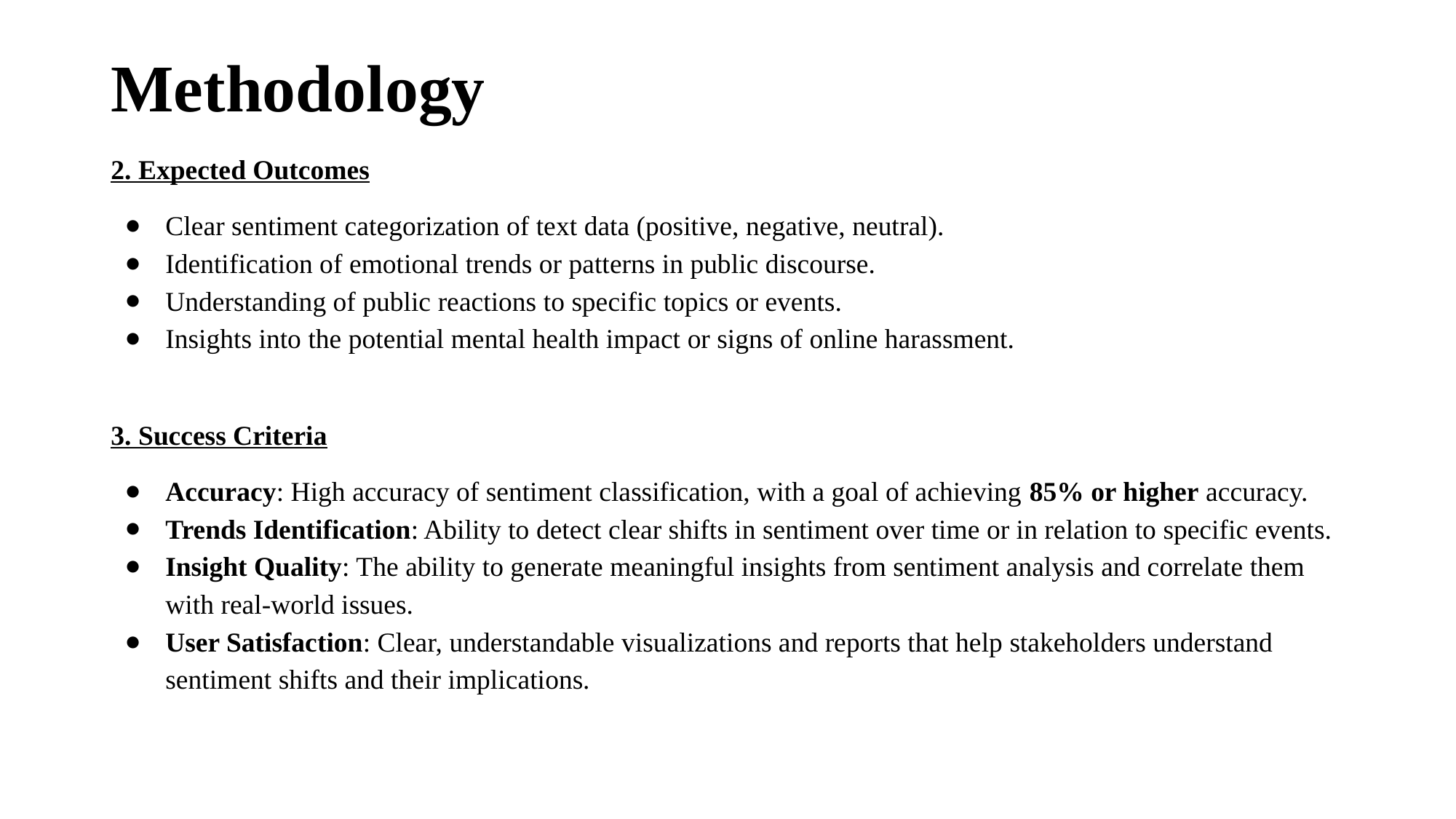

# Methodology
2. Expected Outcomes
Clear sentiment categorization of text data (positive, negative, neutral).
Identification of emotional trends or patterns in public discourse.
Understanding of public reactions to specific topics or events.
Insights into the potential mental health impact or signs of online harassment.
3. Success Criteria
Accuracy: High accuracy of sentiment classification, with a goal of achieving 85% or higher accuracy.
Trends Identification: Ability to detect clear shifts in sentiment over time or in relation to specific events.
Insight Quality: The ability to generate meaningful insights from sentiment analysis and correlate them with real-world issues.
User Satisfaction: Clear, understandable visualizations and reports that help stakeholders understand sentiment shifts and their implications.